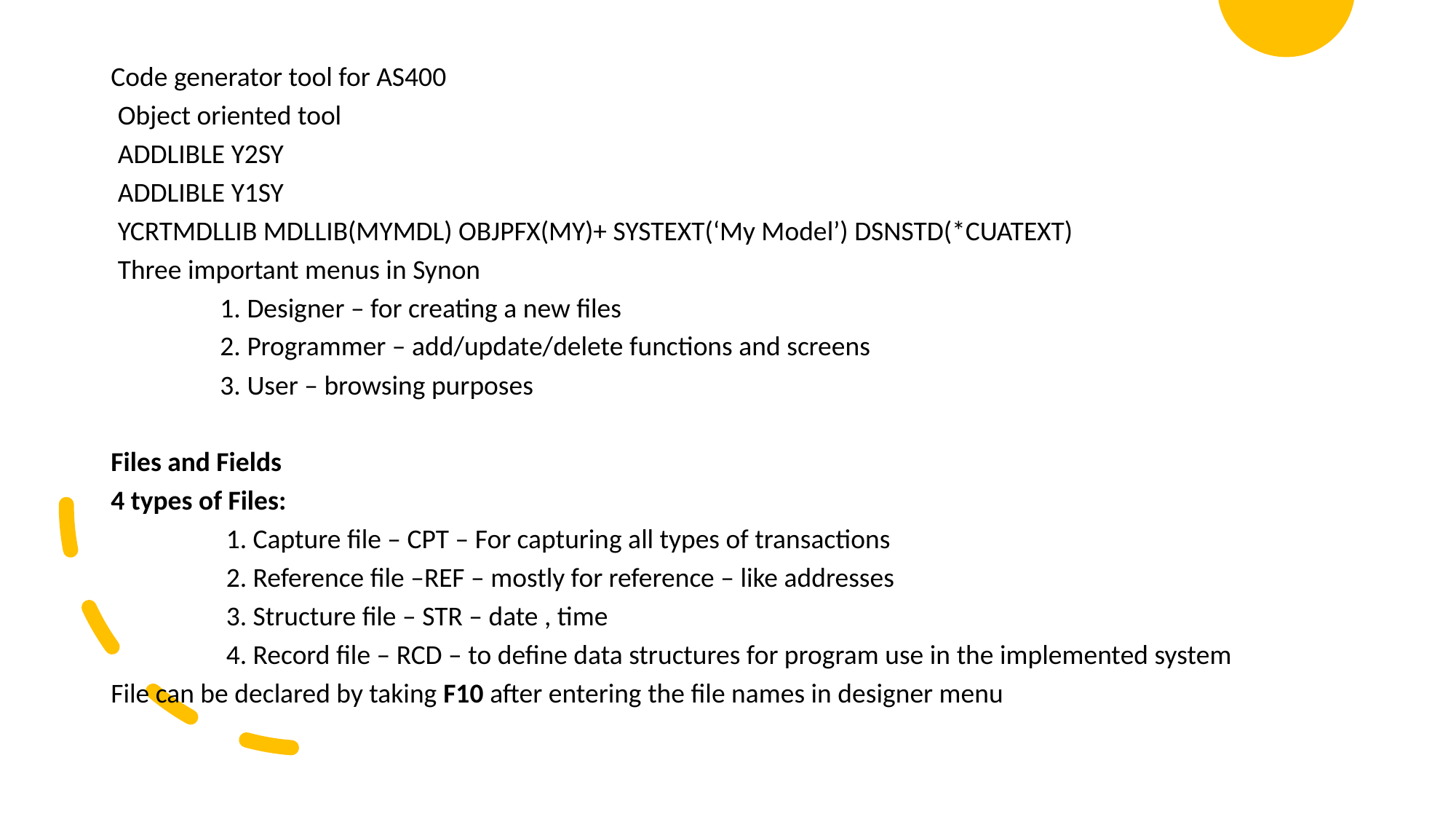

Code generator tool for AS400
Object oriented tool
ADDLIBLE Y2SY
ADDLIBLE Y1SY
YCRTMDLLIB MDLLIB(MYMDL) OBJPFX(MY)+ SYSTEXT(‘My Model’) DSNSTD(*CUATEXT)
Three important menus in Synon
	1. Designer – for creating a new files
	2. Programmer – add/update/delete functions and screens
	3. User – browsing purposes

Files and Fields
4 types of Files:
	 1. Capture file – CPT – For capturing all types of transactions
	 2. Reference file –REF – mostly for reference – like addresses
	 3. Structure file – STR – date , time
	 4. Record file – RCD – to define data structures for program use in the implemented system
File can be declared by taking F10 after entering the file names in designer menu